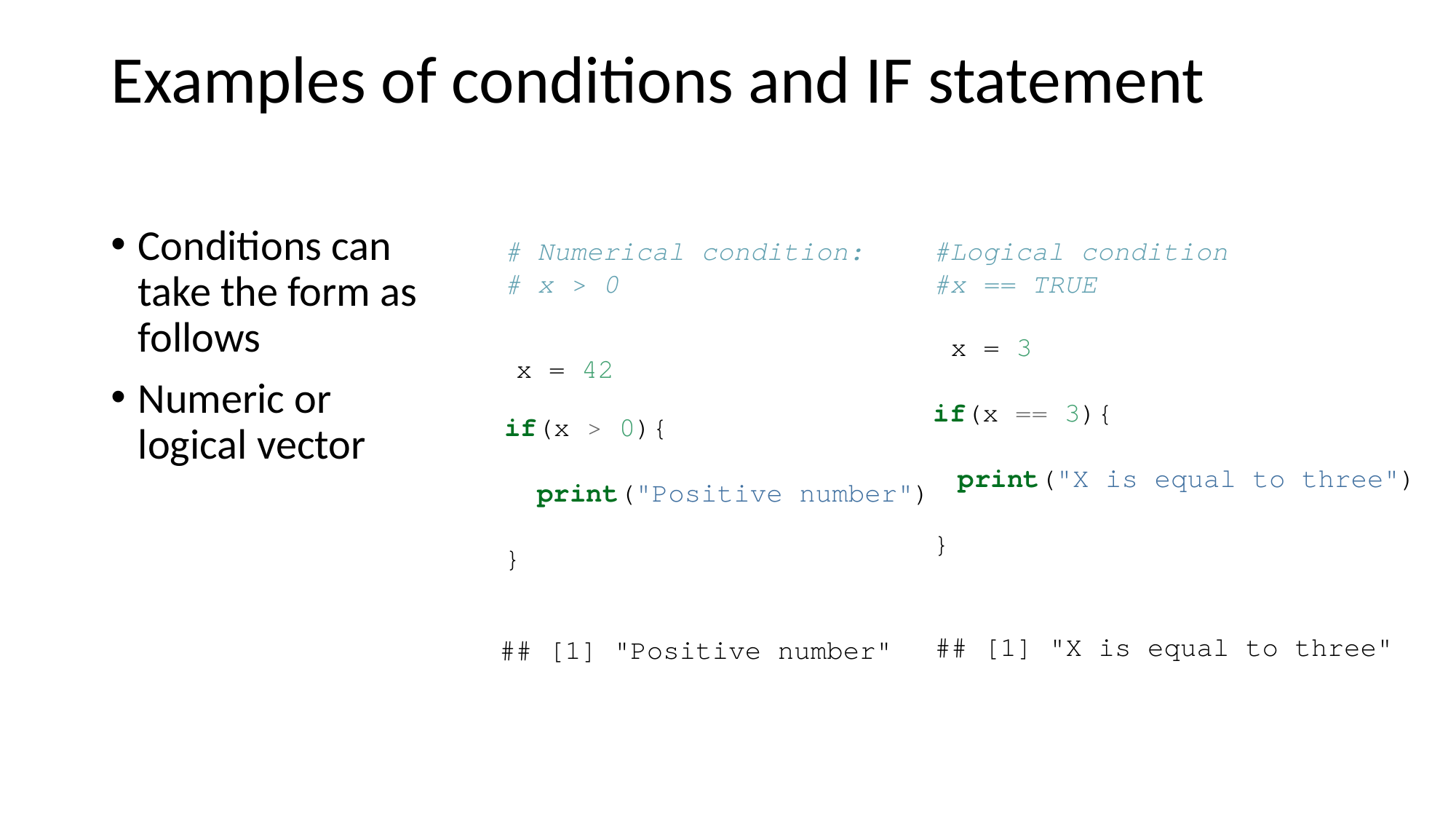

# Examples of conditions and IF statement
Conditions can take the form as follows
Numeric or logical vector
# Numerical condition: # x > 0
#Logical condition
#x == TRUE
x = 3
x = 42
if(x == 3){
    print("X is equal to three")
}
if(x > 0){
  print("Positive number")
}

## [1] "X is equal to three"

## [1] "Positive number"